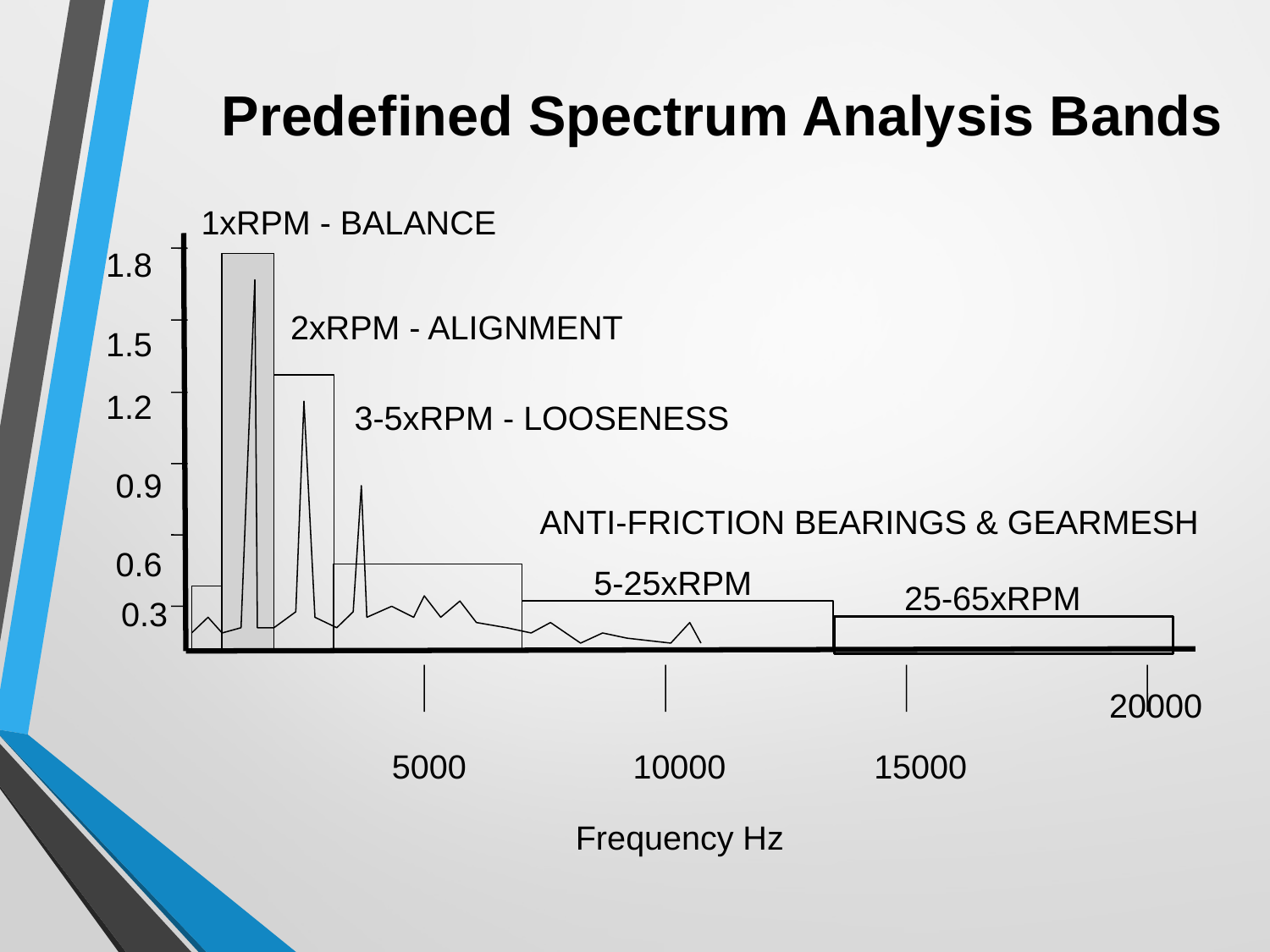

Predefined Spectrum Analysis Bands
1xRPM - BALANCE
1.8

2xRPM - ALIGNMENT

1.5

1.2
3-5xRPM - LOOSENESS

0.9

ANTI-FRICTION BEARINGS & GEARMESH
0.6

5-25xRPM
25-65xRPM
0.3

20000
5000
10000
15000
Frequency Hz